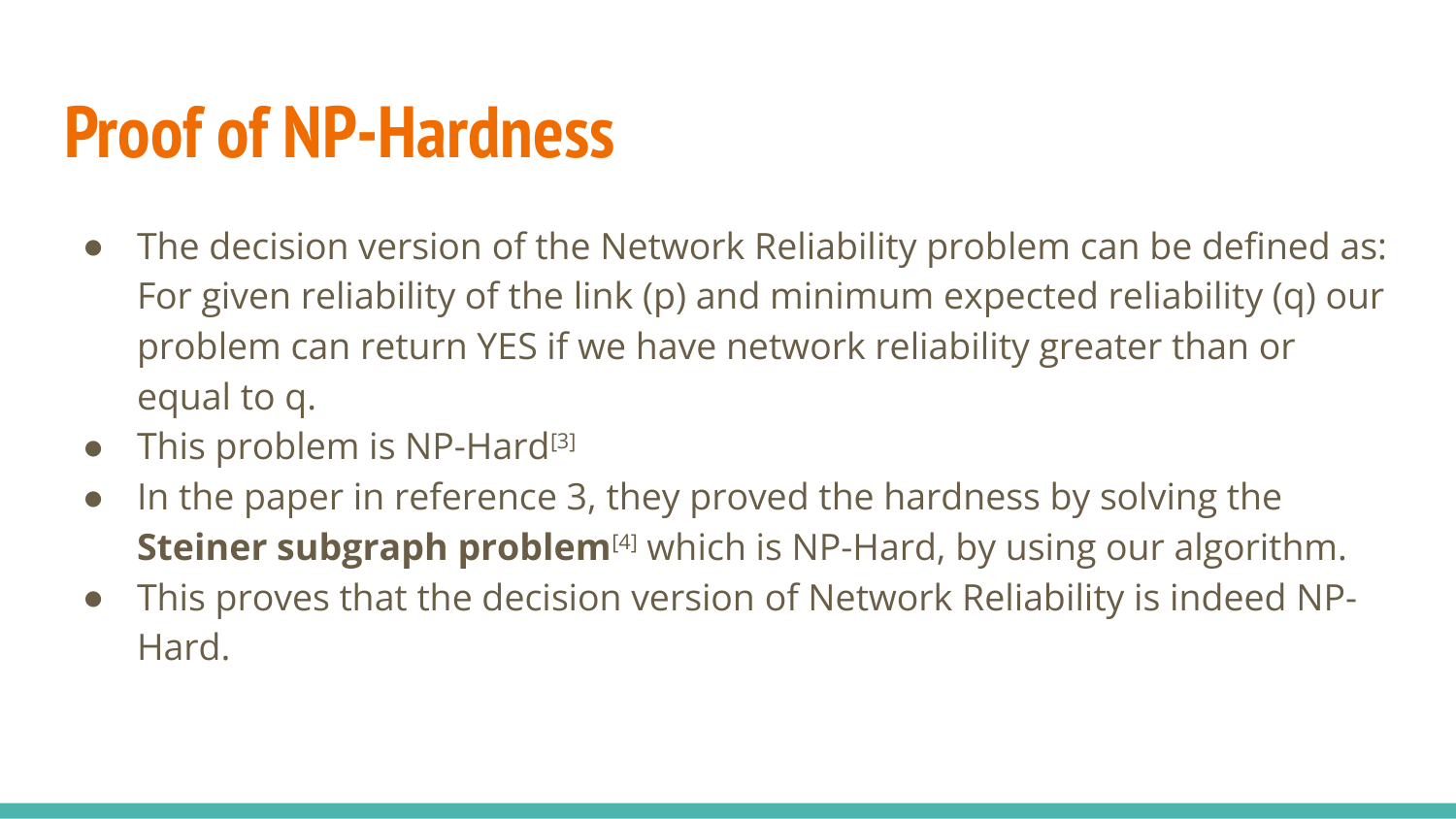

# Proof of NP-Hardness
The decision version of the Network Reliability problem can be defined as: For given reliability of the link (p) and minimum expected reliability (q) our problem can return YES if we have network reliability greater than or equal to q.
This problem is NP-Hard[3]
In the paper in reference 3, they proved the hardness by solving the Steiner subgraph problem[4] which is NP-Hard, by using our algorithm.
This proves that the decision version of Network Reliability is indeed NP-Hard.